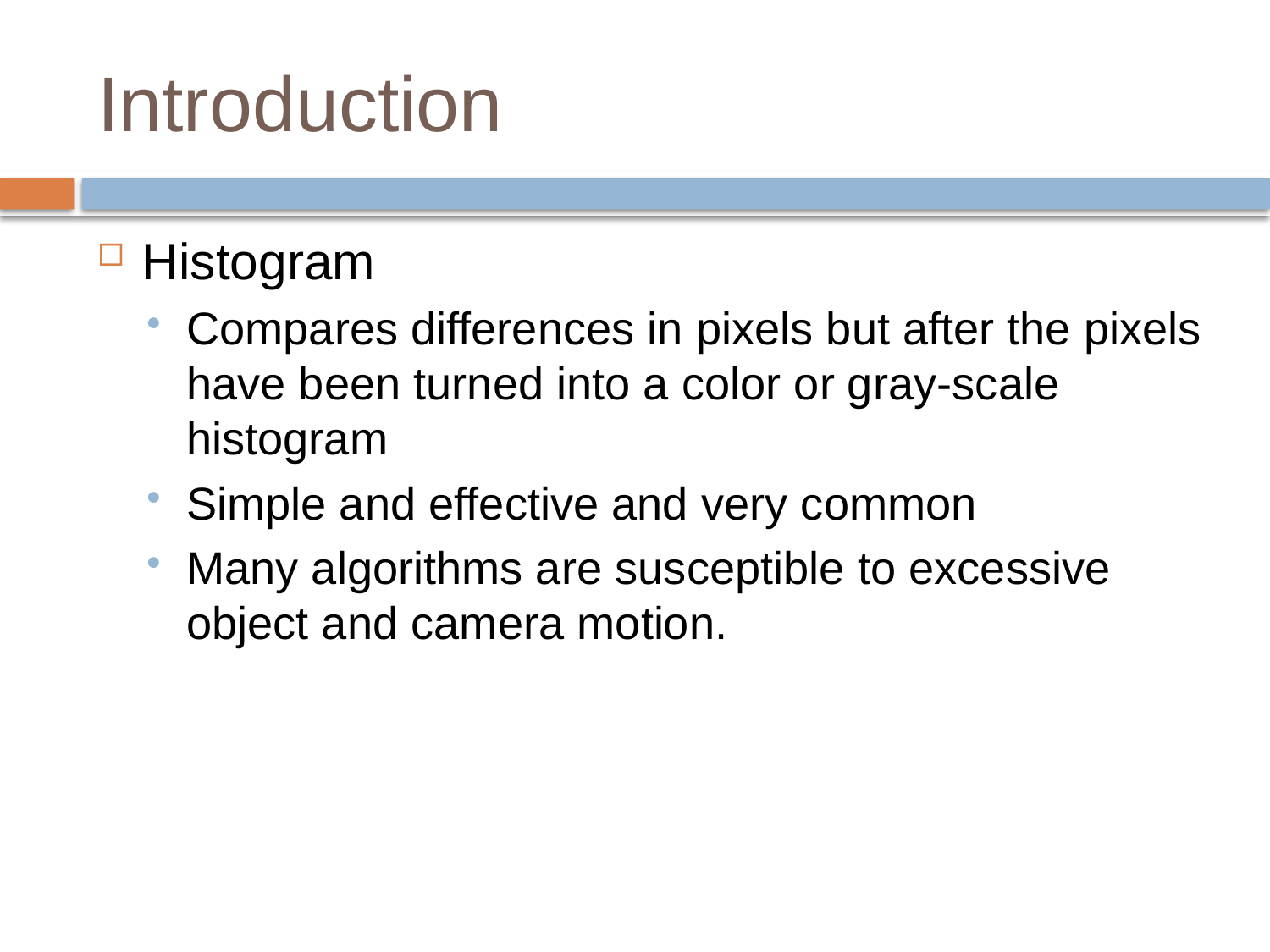

# Introduction
Histogram
Compares differences in pixels but after the pixels have been turned into a color or gray-scale histogram
Simple and effective and very common
Many algorithms are susceptible to excessive object and camera motion.